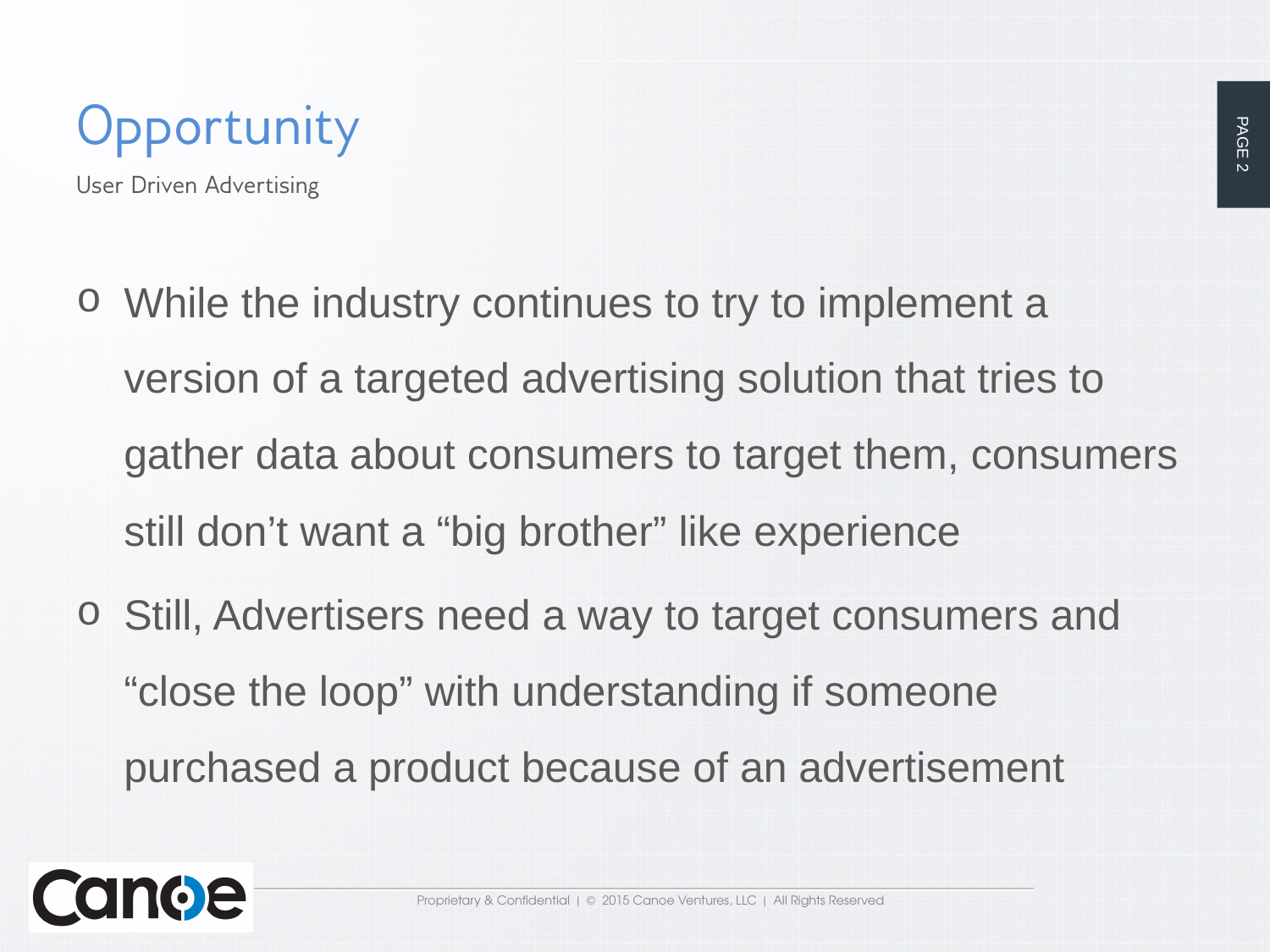

# Opportunity
User Driven Advertising
While the industry continues to try to implement a version of a targeted advertising solution that tries to gather data about consumers to target them, consumers still don’t want a “big brother” like experience
Still, Advertisers need a way to target consumers and “close the loop” with understanding if someone purchased a product because of an advertisement